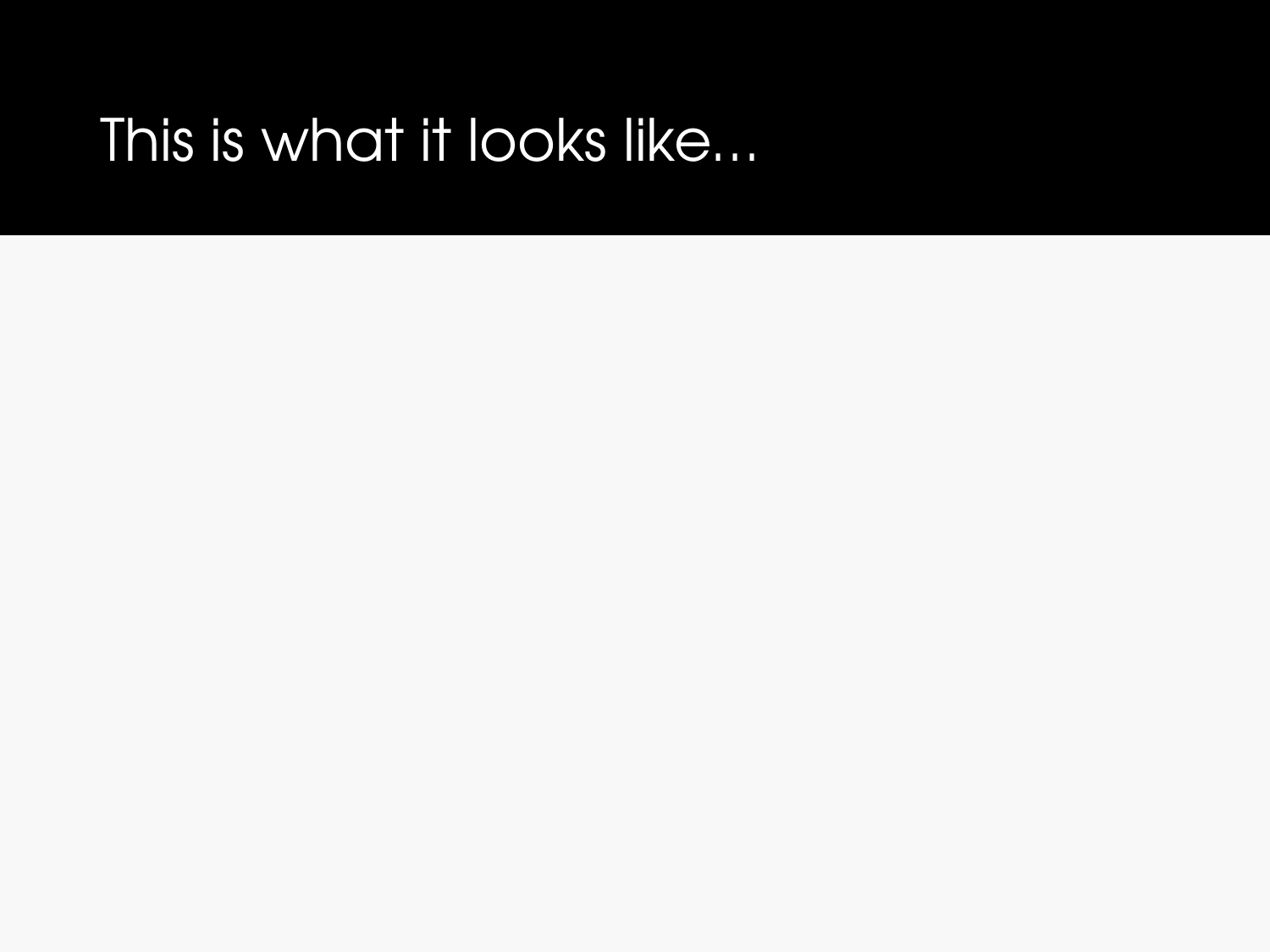

# This is what it looks like…